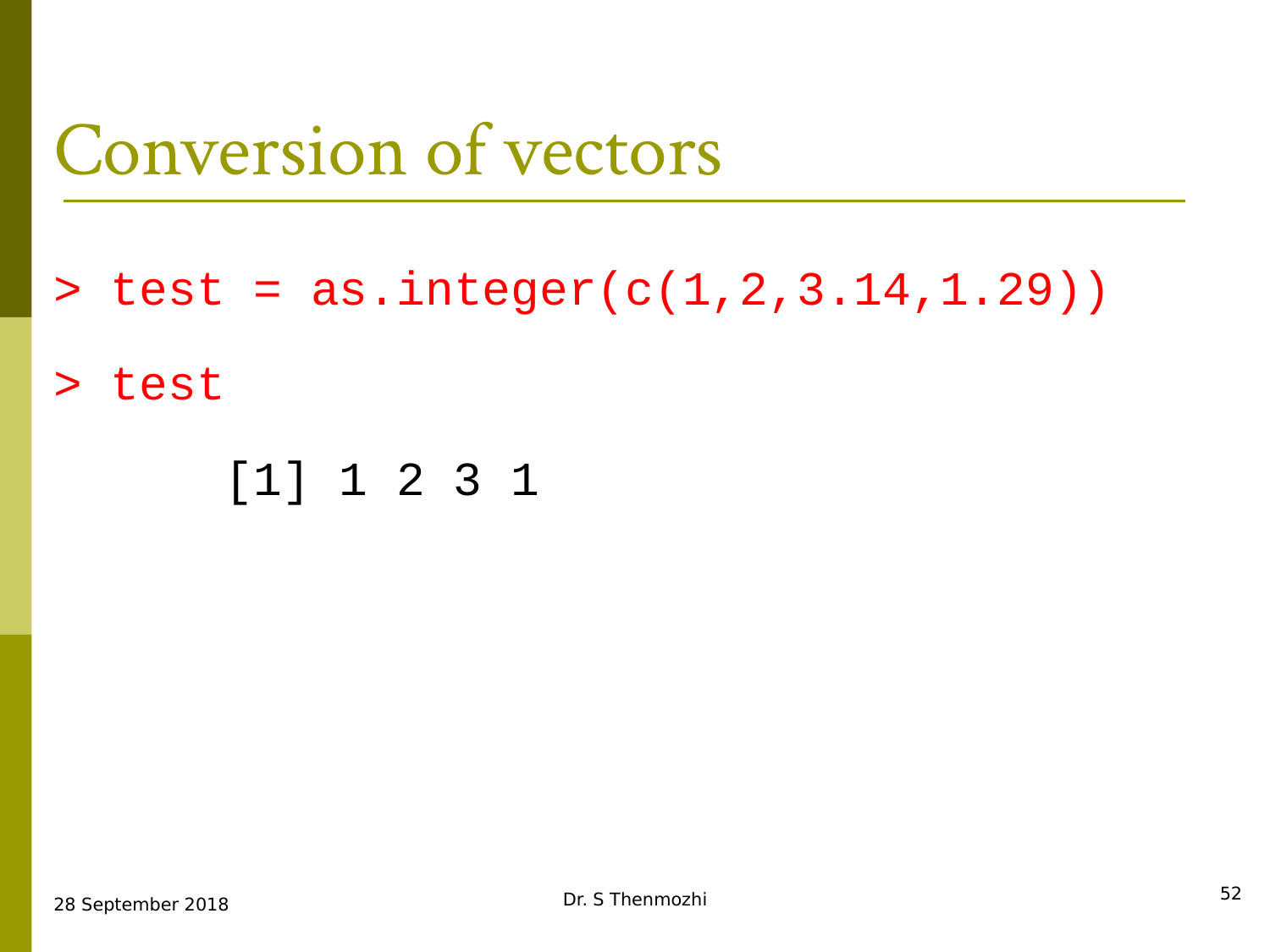

# Conversion of vectors
> test = as.integer(c(1,2,3.14,1.29))
> test
      [1] 1 2 3 1

52
Dr. S Thenmozhi
28 September 2018